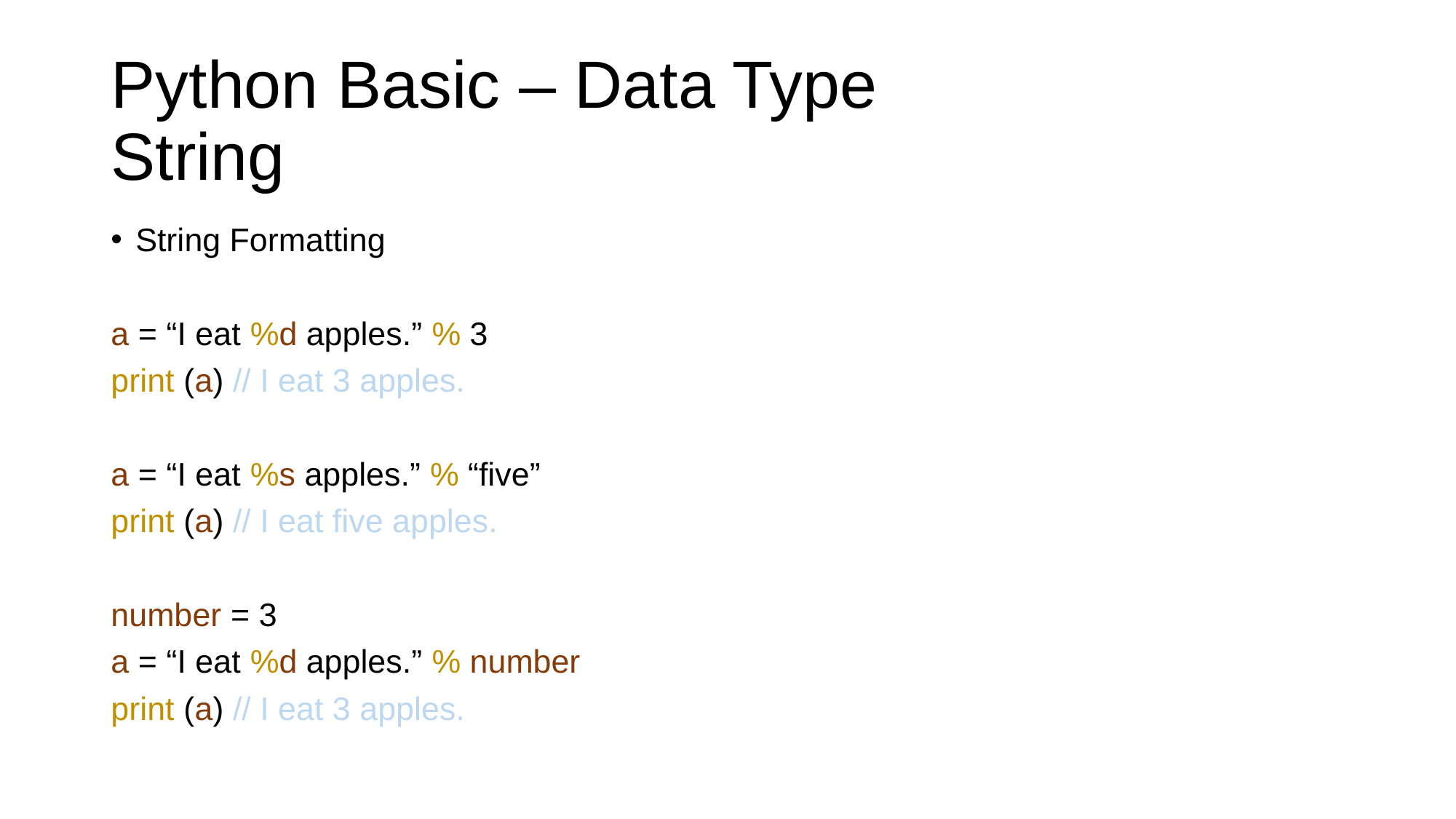

# Python Basic – Data Type String
String Formatting

a = “I eat %d apples.” % 3
print (a) // I eat 3 apples.

a = “I eat %s apples.” % “five”
print (a) // I eat five apples.

number = 3
a = “I eat %d apples.” % number
print (a) // I eat 3 apples.